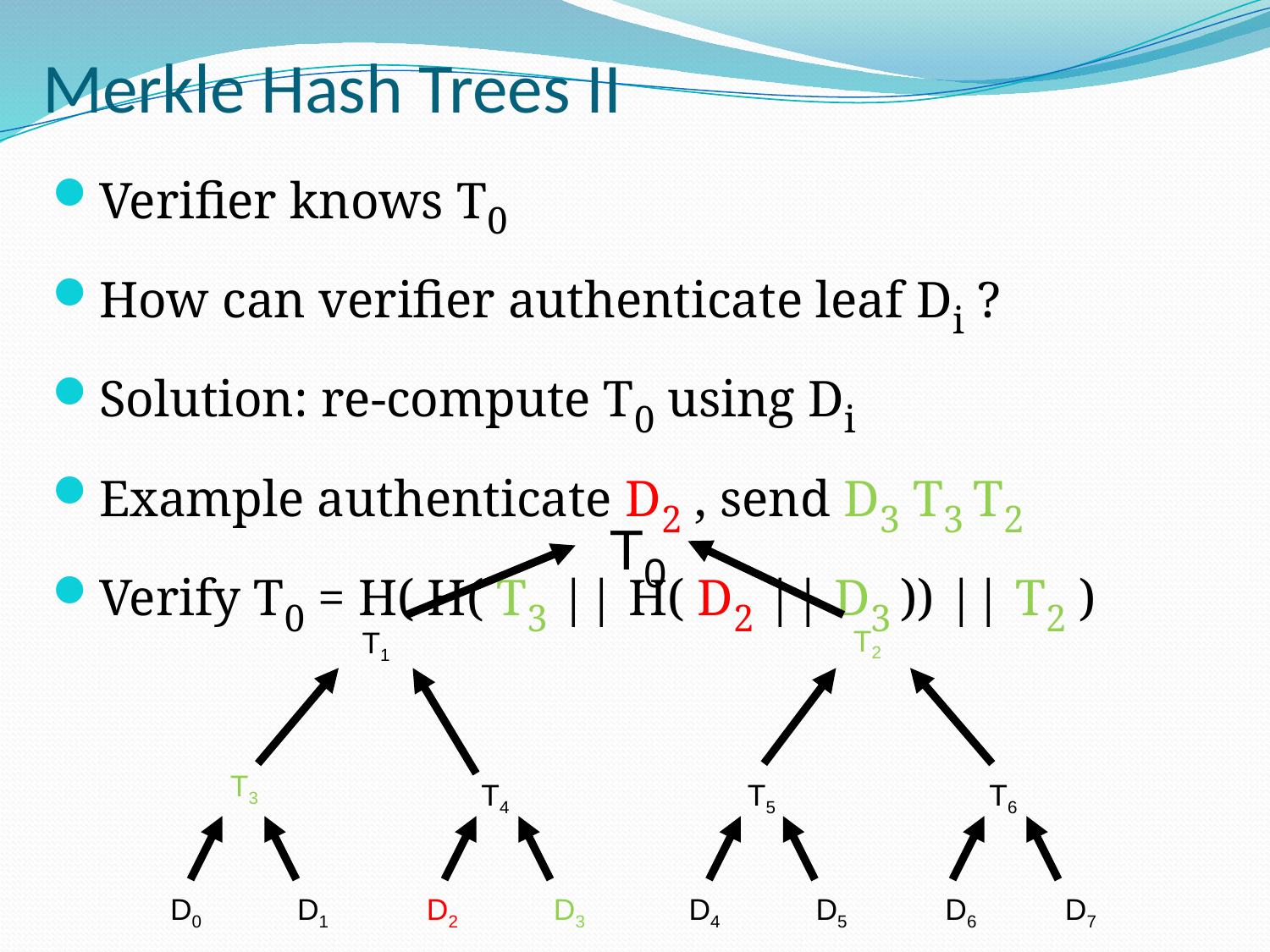

# Merkle Hash Trees II
Verifier knows T0
How can verifier authenticate leaf Di ?
Solution: re-compute T0 using Di
Example authenticate D2 , send D3 T3 T2
Verify T0 = H( H( T3 || H( D2 || D3 )) || T2 )
T0

T2
T1

T3
T4
T5
T6

D0
D1
D2
D3
D4
D5
D6
D7